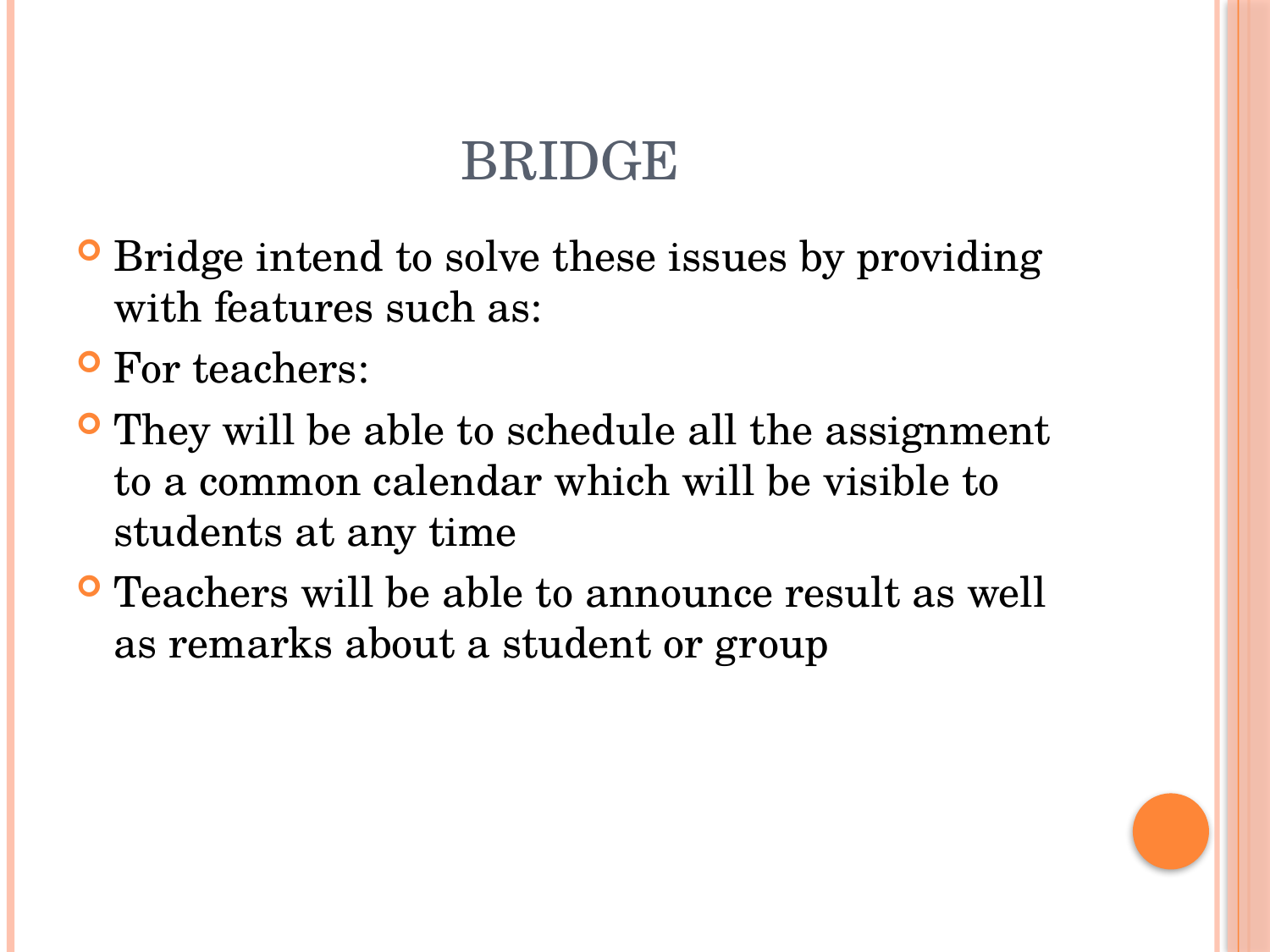

# bridge
Bridge intend to solve these issues by providing with features such as:
For teachers:
They will be able to schedule all the assignment to a common calendar which will be visible to students at any time
Teachers will be able to announce result as well as remarks about a student or group